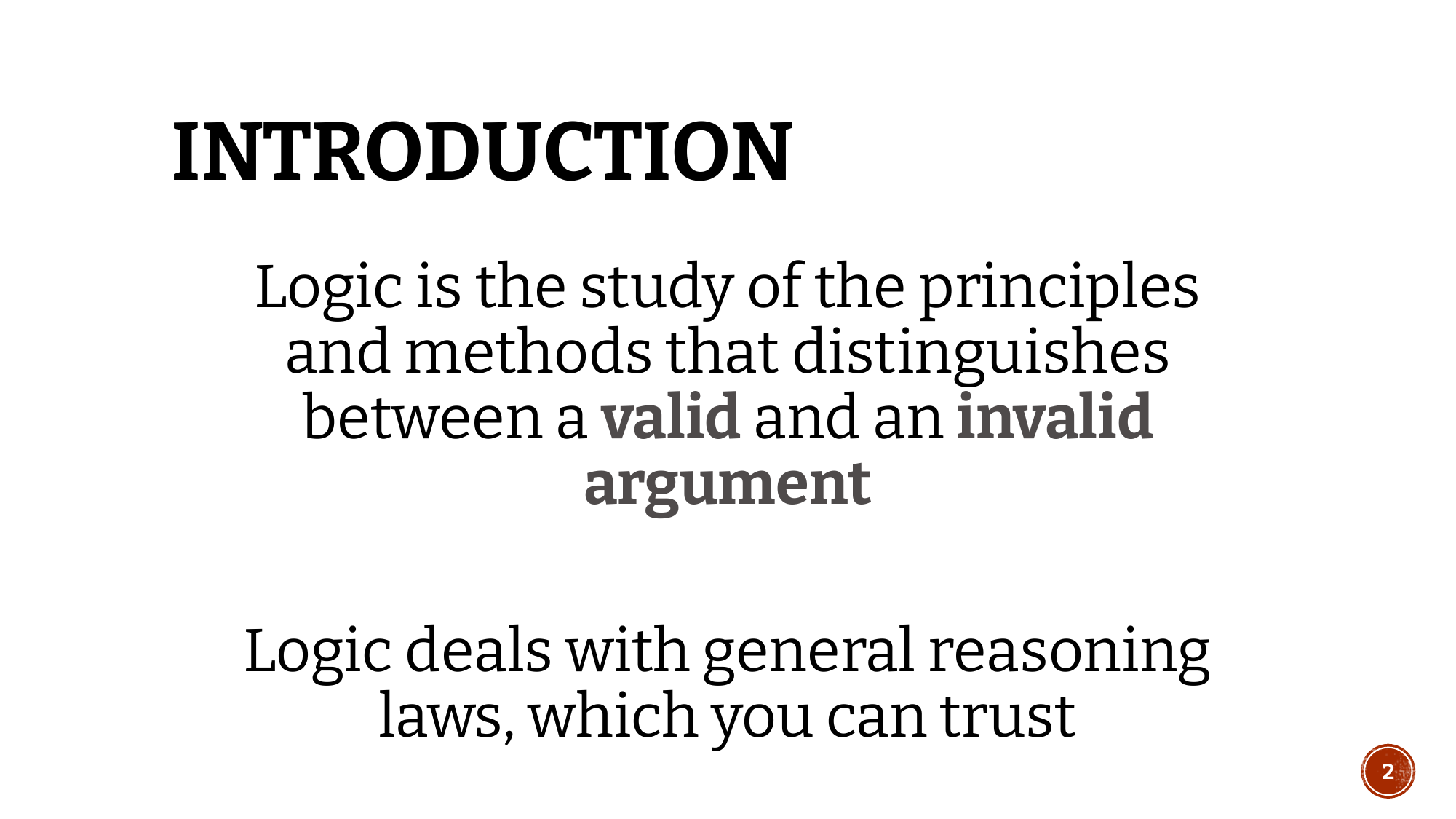

# INTRODUCTION
Logic is the study of the principles and methods that distinguishes between a valid and an invalid argument

Logic deals with general reasoning laws, which you can trust
2